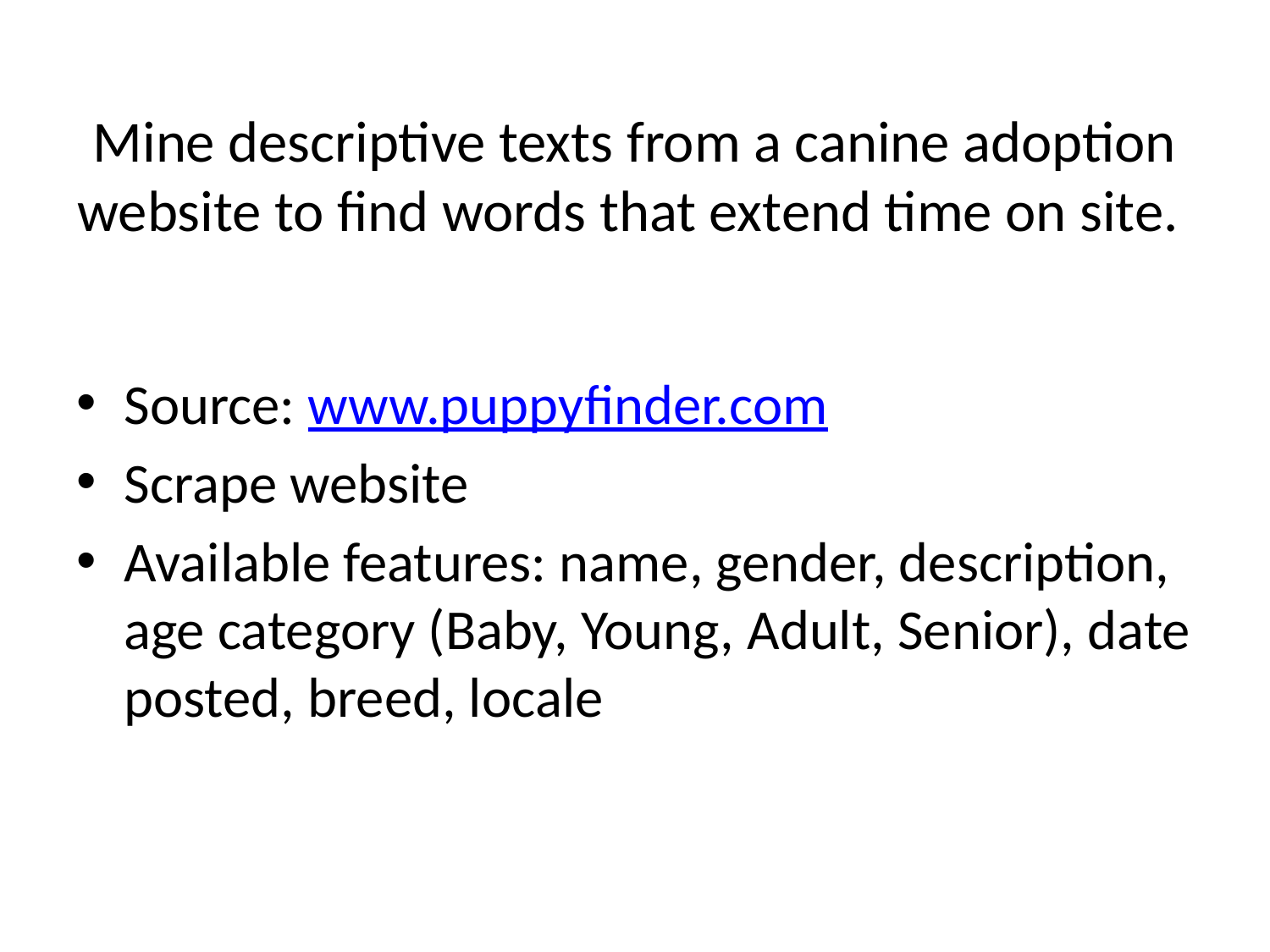

# Mine descriptive texts from a canine adoption website to find words that extend time on site.

Source: www.puppyfinder.com
Scrape website
Available features: name, gender, description, age category (Baby, Young, Adult, Senior), date posted, breed, locale